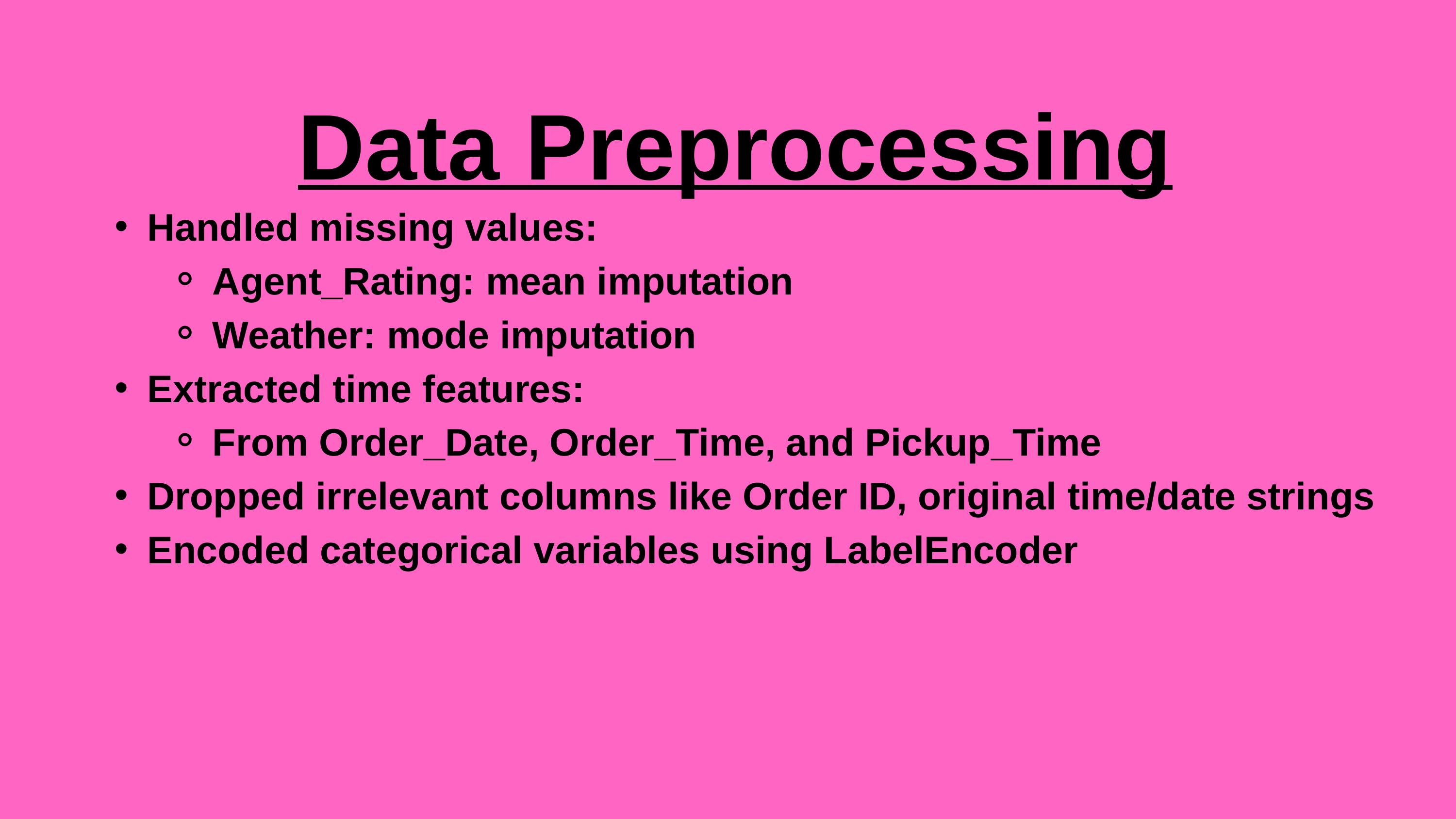

Data Preprocessing
Handled missing values:
Agent_Rating: mean imputation
Weather: mode imputation
Extracted time features:
From Order_Date, Order_Time, and Pickup_Time
Dropped irrelevant columns like Order ID, original time/date strings
Encoded categorical variables using LabelEncoder